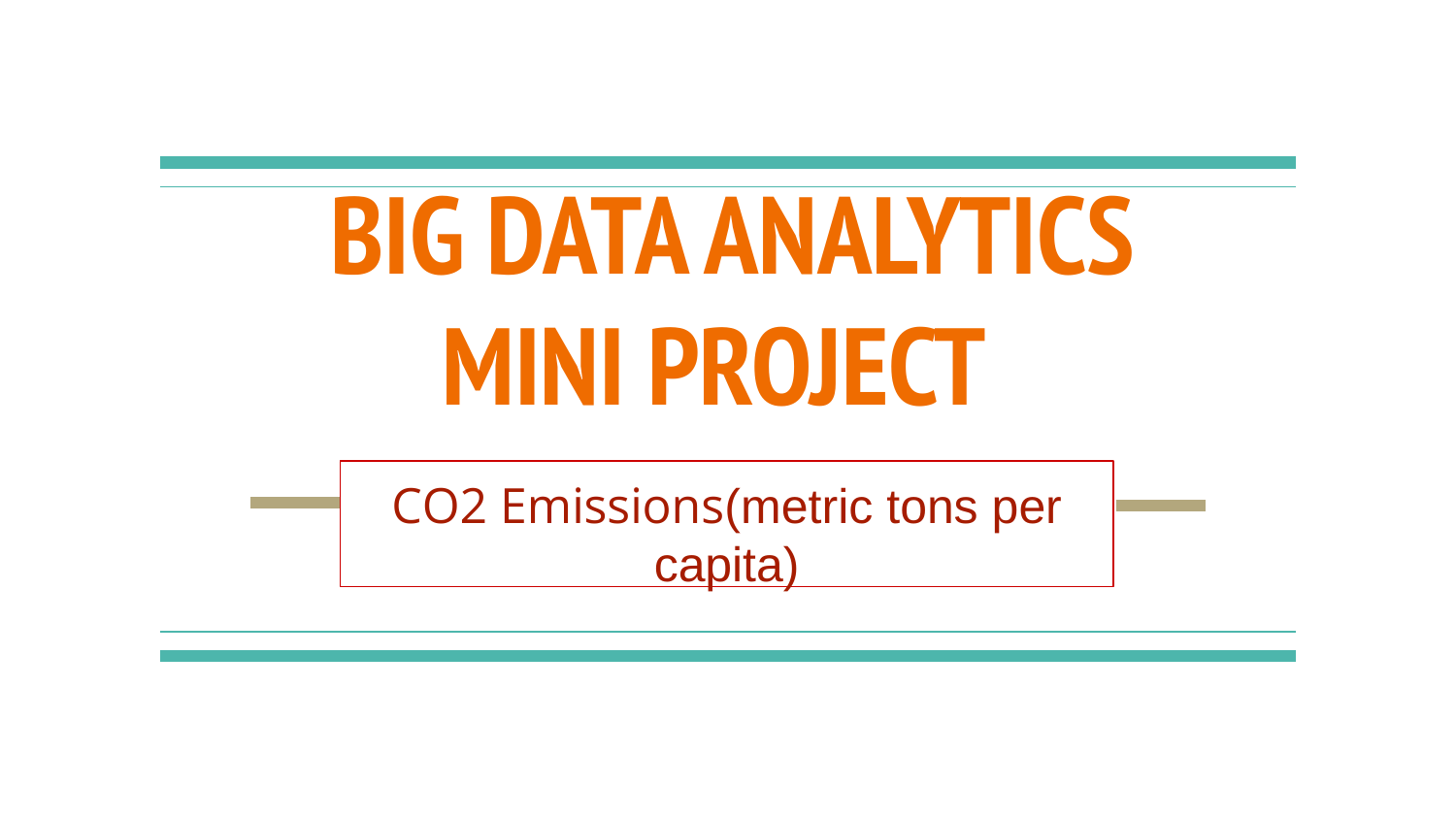

# BIG DATA ANALYTICS
            MINI PROJECT
CO2 Emissions(metric tons per capita)